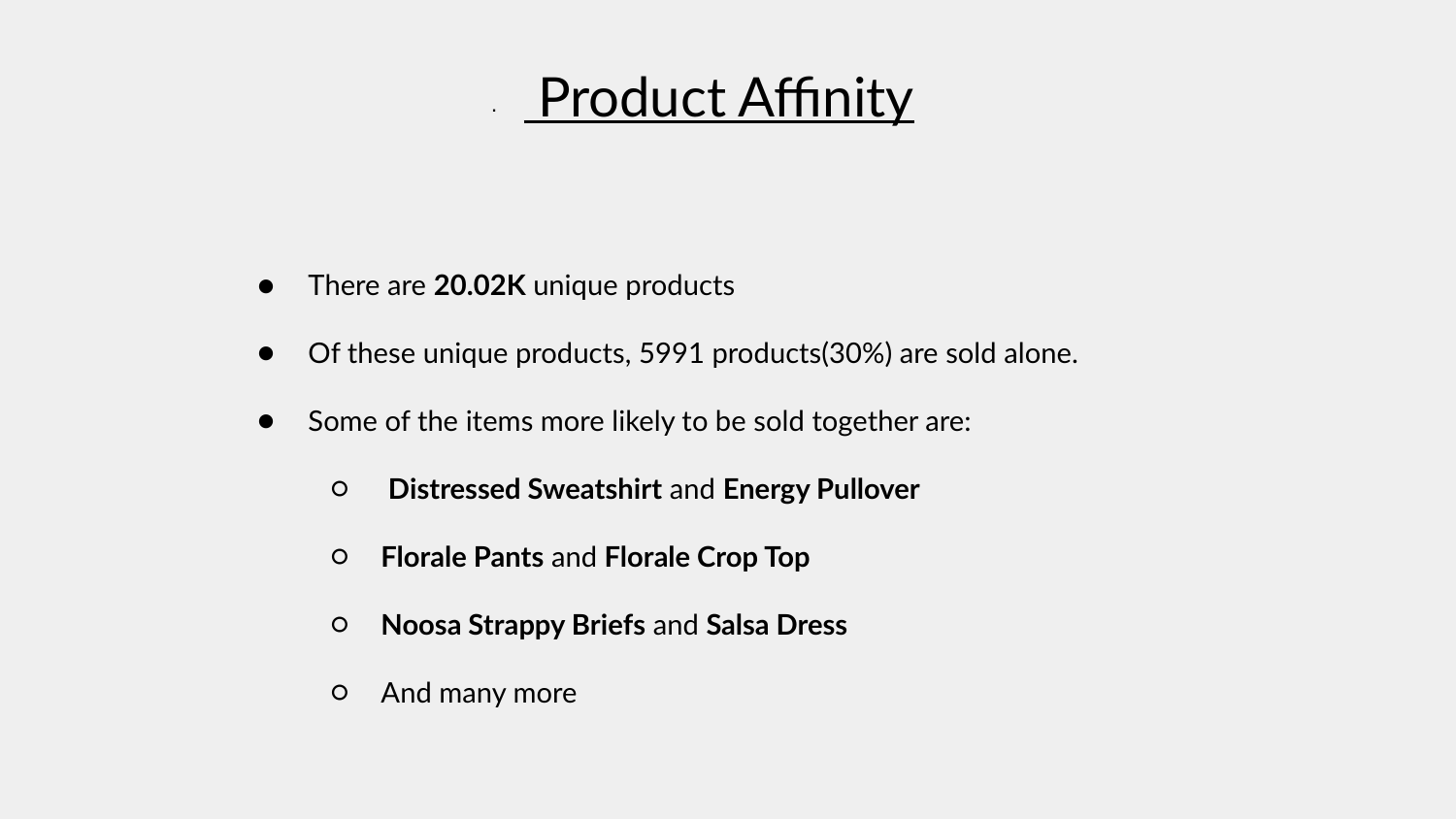

·        Product Affinity

There are 20.02K unique products

Of these unique products, 5991 products(30%) are sold alone.

Some of the items more likely to be sold together are:

 Distressed Sweatshirt and Energy Pullover

Florale Pants and Florale Crop Top

Noosa Strappy Briefs and Salsa Dress

And many more